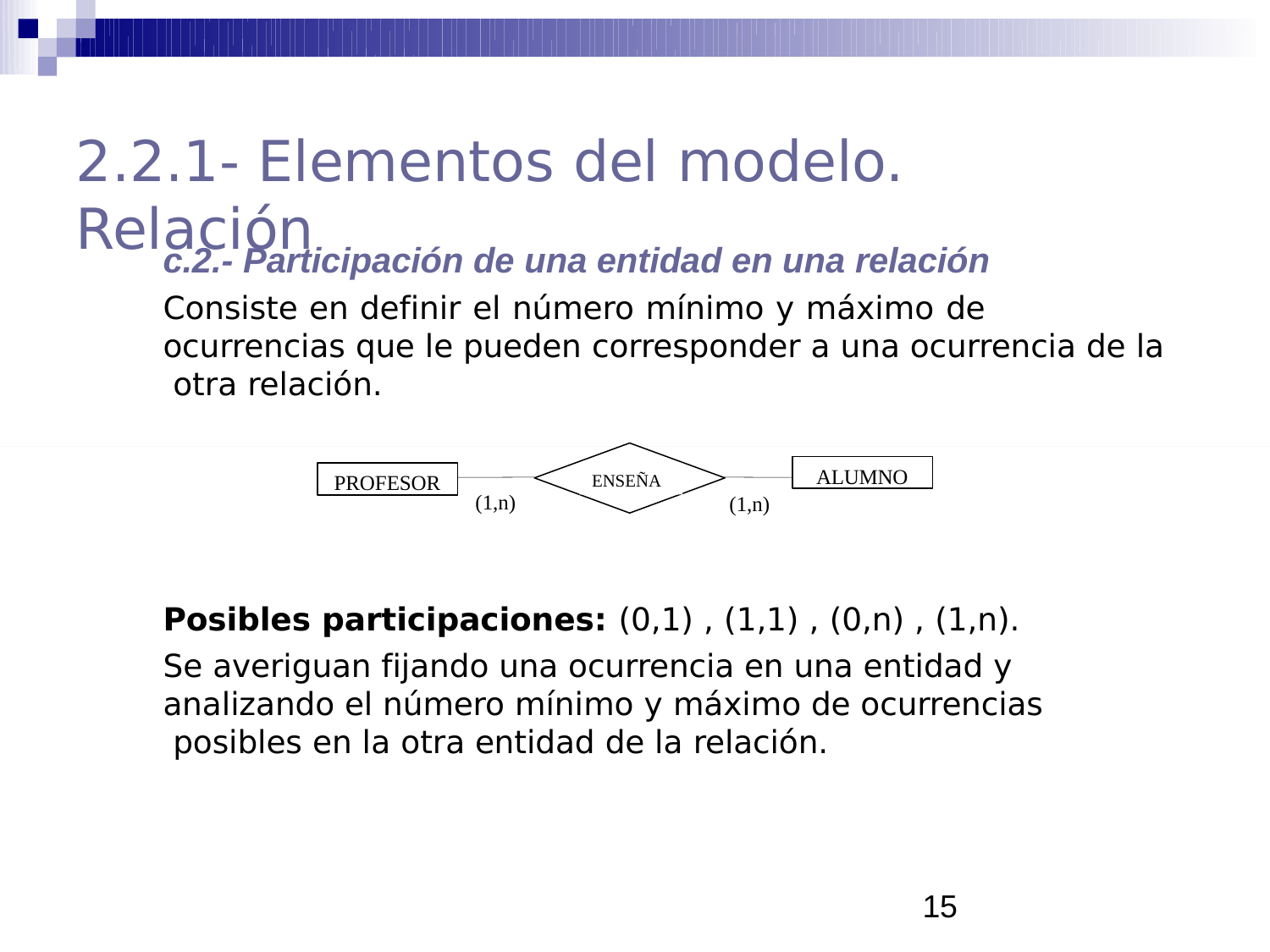

# 2.2.1- Elementos del modelo.	Relación
c.2.- Participación de una entidad en una relación
Consiste en definir el número mínimo y máximo de  ocurrencias que le pueden corresponder a una ocurrencia de la  otra relación.

ALUMNO
PROFESOR
ENSEÑA

(1,n)
(1,n)
Posibles participaciones: (0,1) , (1,1) , (0,n) , (1,n).
Se averiguan fijando una ocurrencia en una entidad y  analizando el número mínimo y máximo de ocurrencias  posibles en la otra entidad de la relación.
15